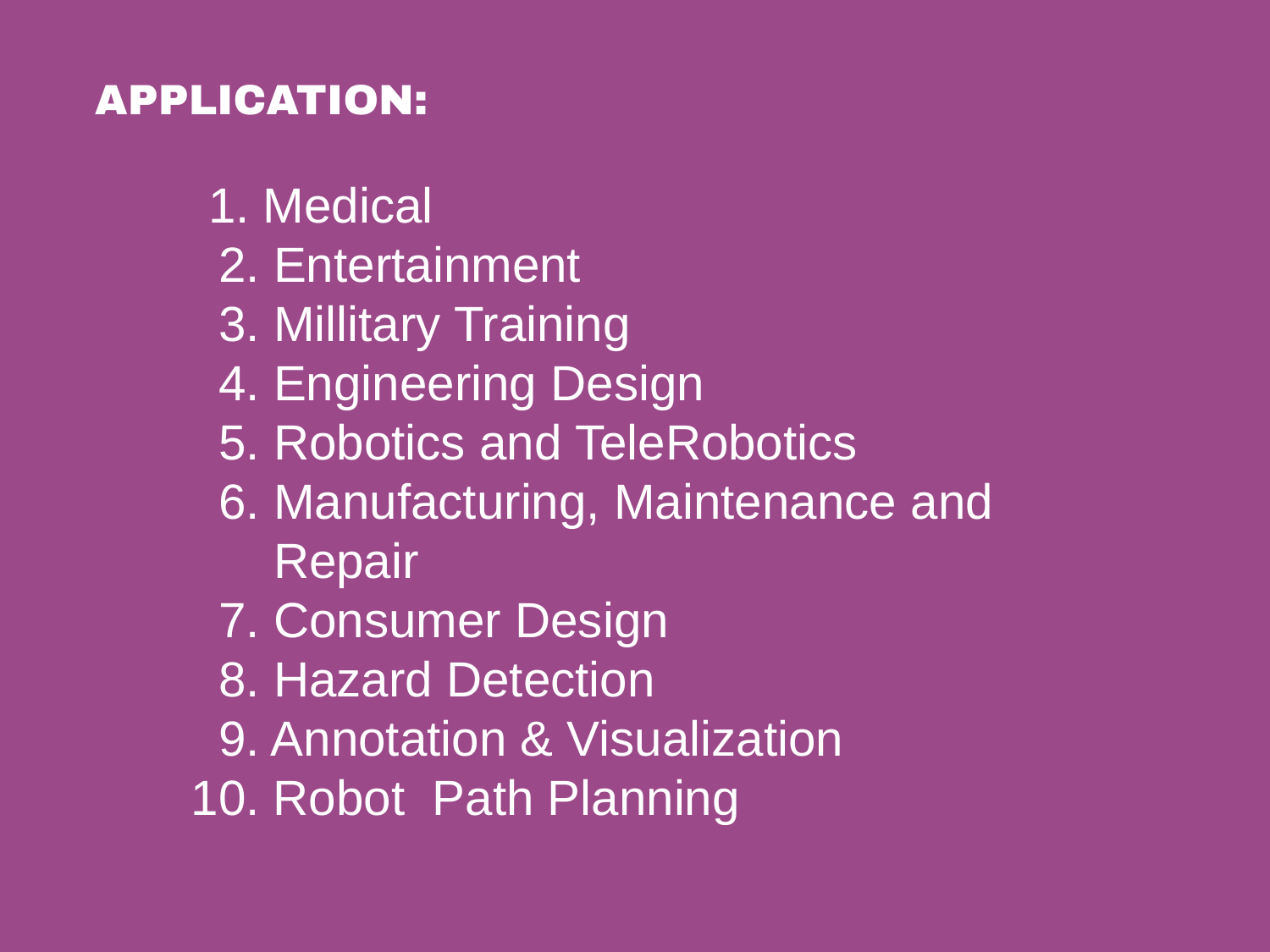

APPLICATION:

        1. Medical
         2. Entertainment
         3. Millitary Training
         4. Engineering Design
         5. Robotics and TeleRobotics
         6. Manufacturing, Maintenance and
             Repair
         7. Consumer Design
         8. Hazard Detection
         9. Annotation & Visualization
       10. Robot  Path Planning